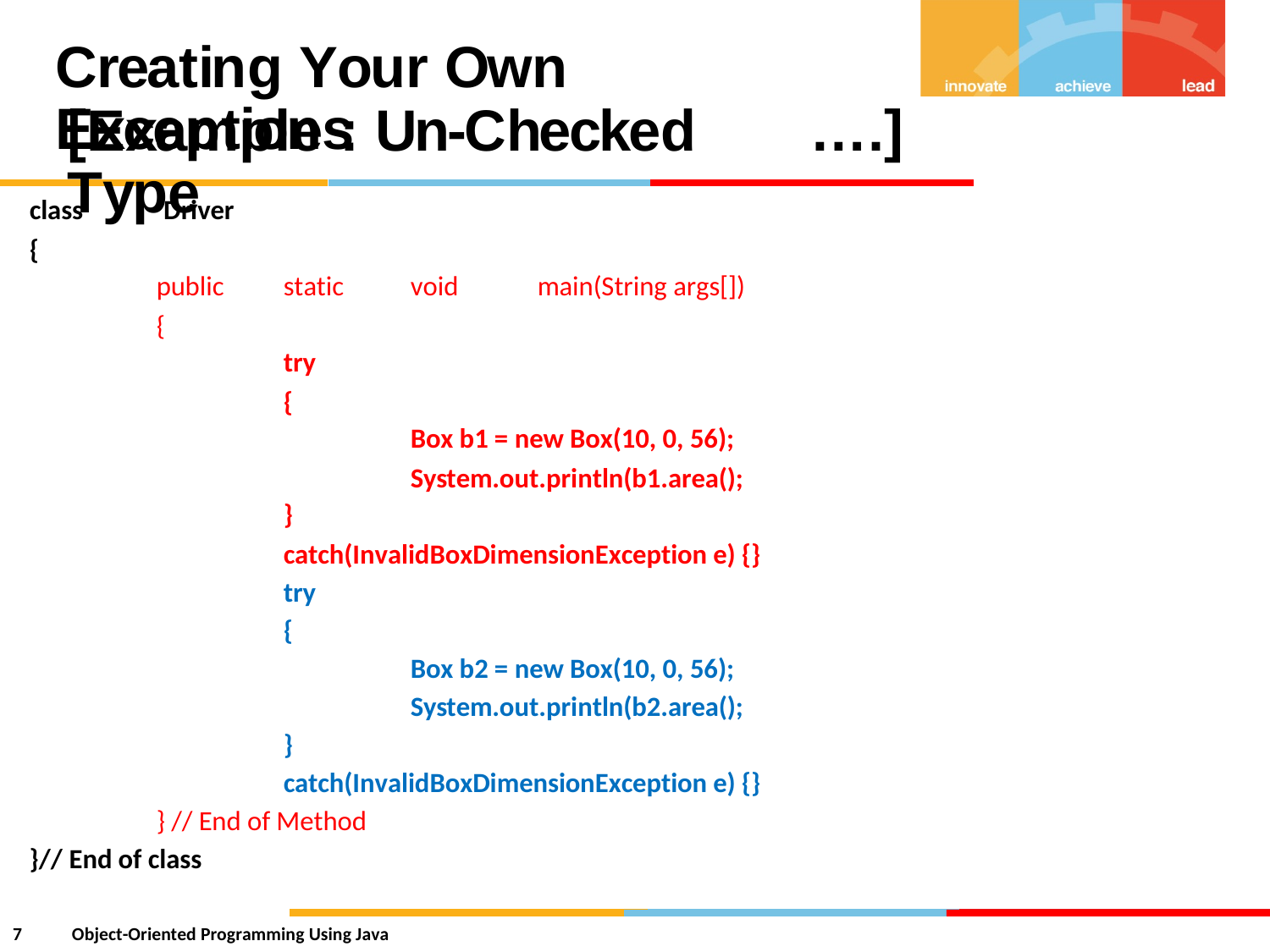

Creating Your Own Exceptions
[Example : Un-Checked Type
….]

class
{
Driver
public
{
static
void
main(String args[])
try
{
Box b1 = new Box(10, 0, 56);
System.out.println(b1.area();
}
catch(InvalidBoxDimensionException e) {}
try
{
Box b2 = new Box(10, 0, 56);
System.out.println(b2.area();
}
catch(InvalidBoxDimensionException e) {}
} // End of Method
}// End of class

7
Object-Oriented Programming Using Java